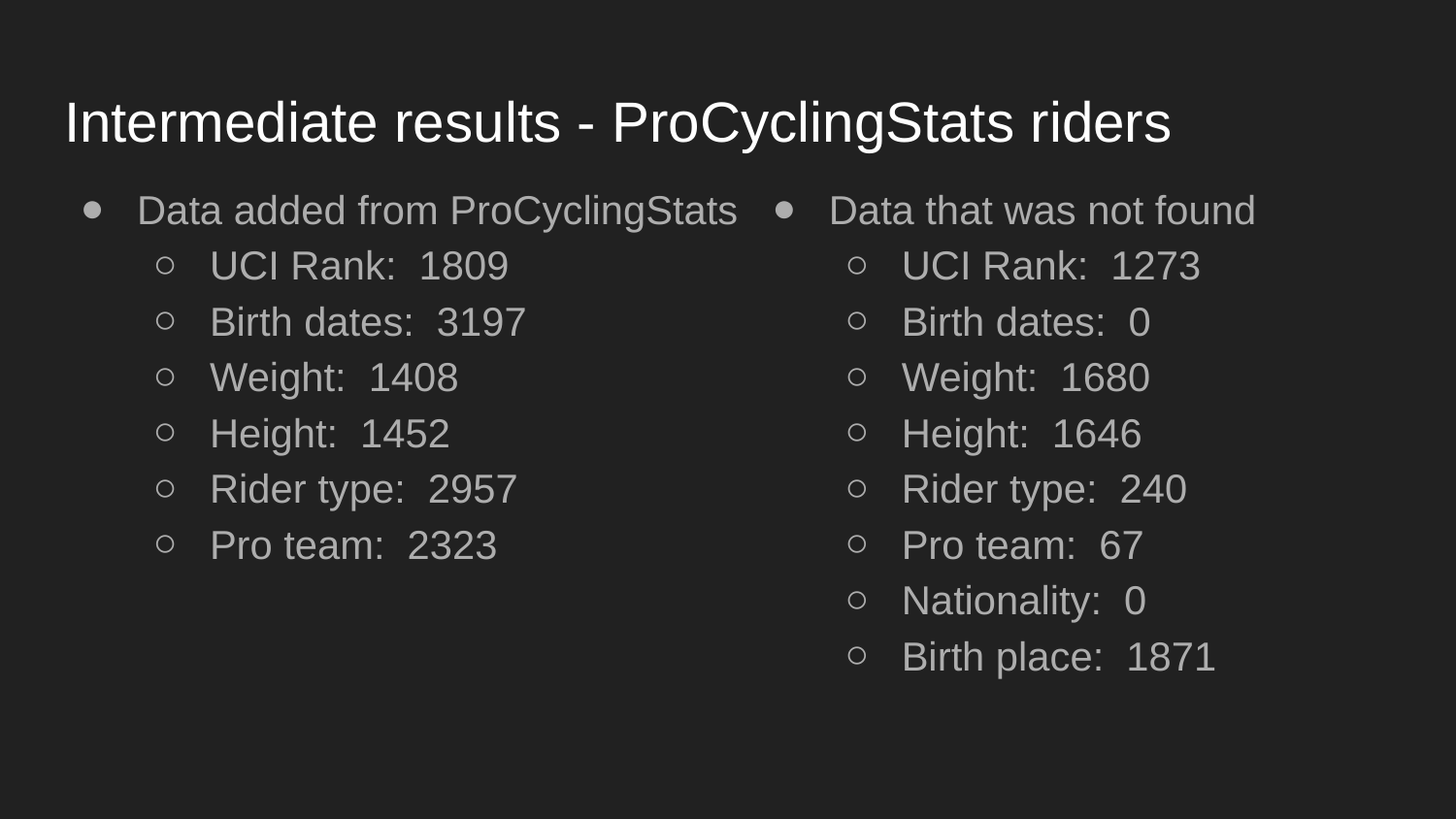

# Intermediate results - ProCyclingStats riders
Data added from ProCyclingStats
UCI Rank:  1809
Birth dates:  3197
Weight:  1408
Height:  1452
Rider type:  2957
Pro team:  2323

Data that was not found
UCI Rank:  1273
Birth dates:  0
Weight:  1680
Height:  1646
Rider type:  240
Pro team:  67
Nationality:  0
Birth place:  1871